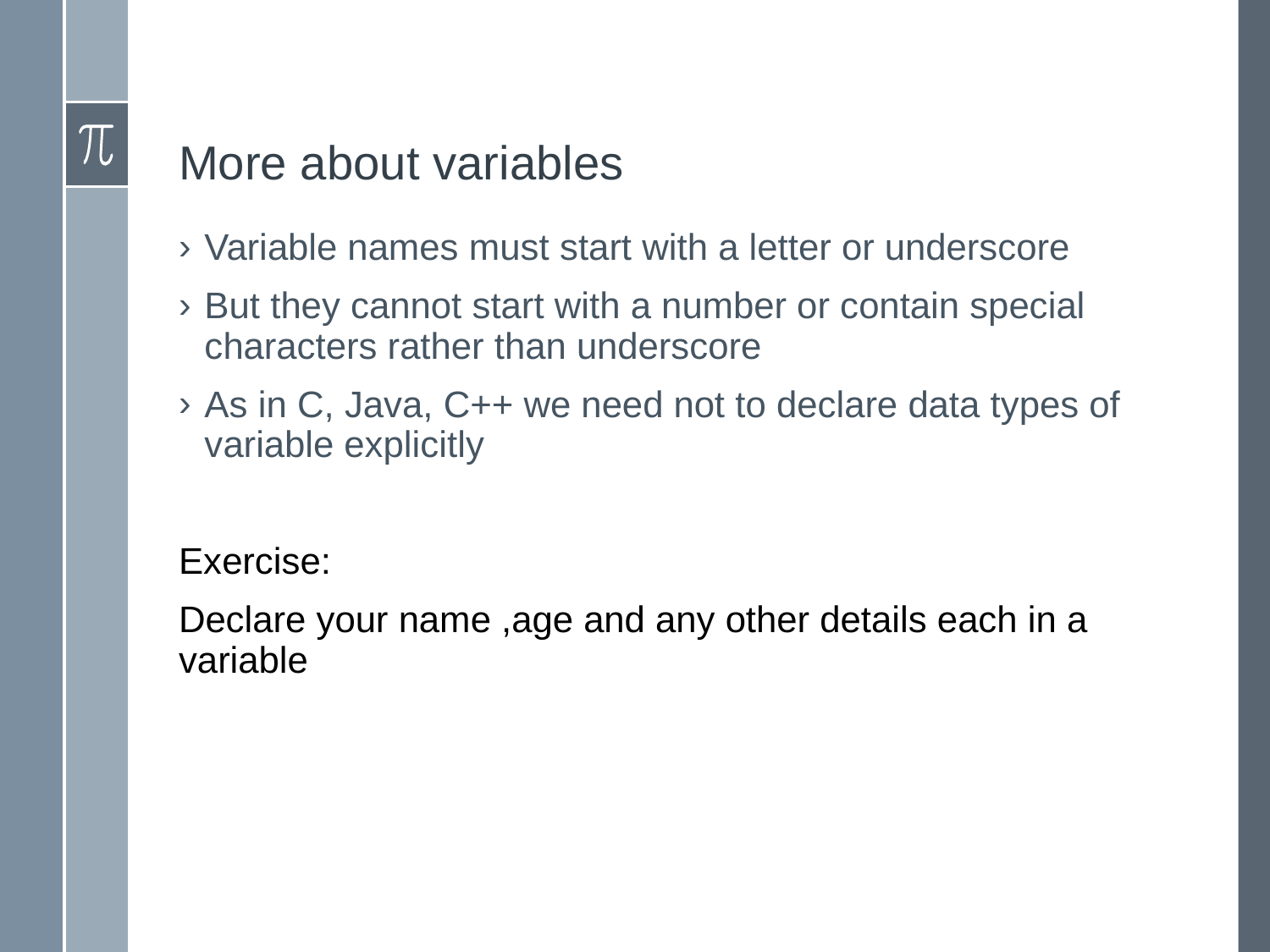

# More about variables
Variable names must start with a letter or underscore
But they cannot start with a number or contain special characters rather than underscore
As in C, Java, C++ we need not to declare data types of variable explicitly

Exercise:
Declare your name ,age and any other details each in a variable